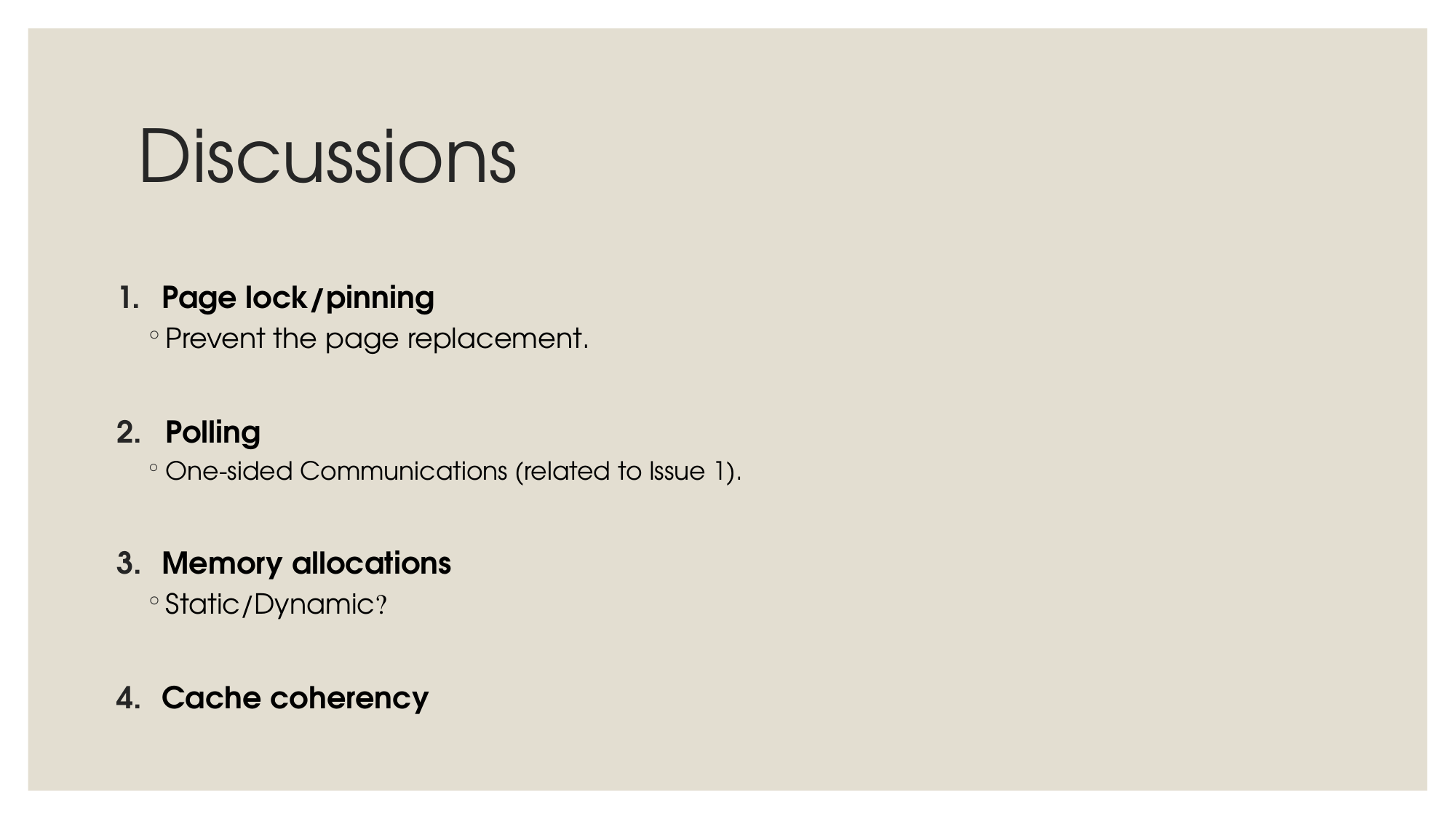

# Discussions

 Page lock/pinning
Prevent the page replacement.

Polling
One-sided Communications (related to Issue 1).

 Memory allocations
Static/Dynamic?

 Cache coherency